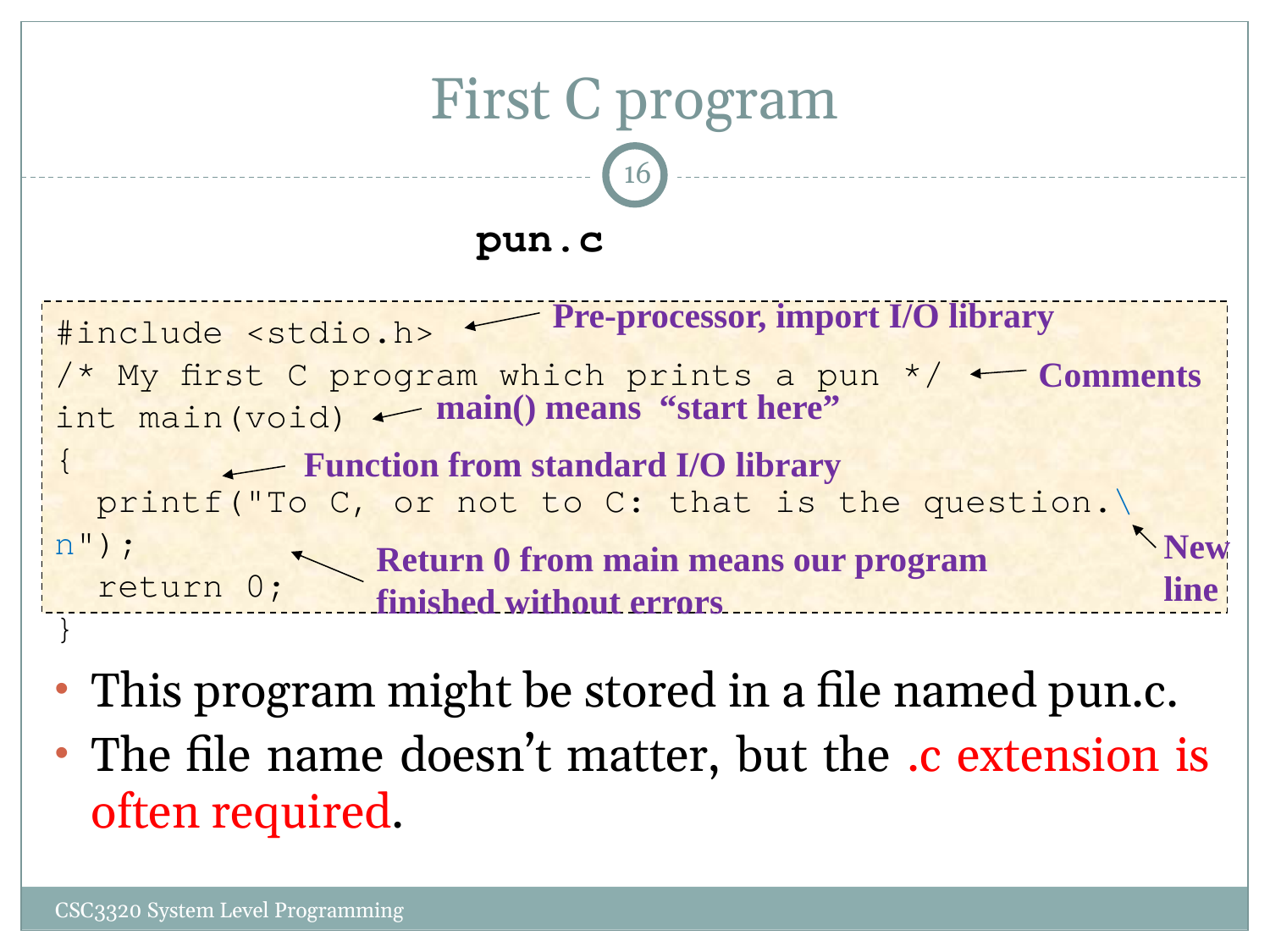

# First C program
16
pun.c
Pre-processor, import I/O library
#include <stdio.h>
/* My first C program which prints a pun */
int main(void)
{
  printf("To C, or not to C: that is the question.\n");
  return 0;
}
Comments
main() means  “start here”
Function from standard I/O library
New line
Return 0 from main means our program
finished without errors
This program might be stored in a file named pun.c.
The file name doesn’t matter, but the .c extension is often required.
CSC3320 System Level Programming